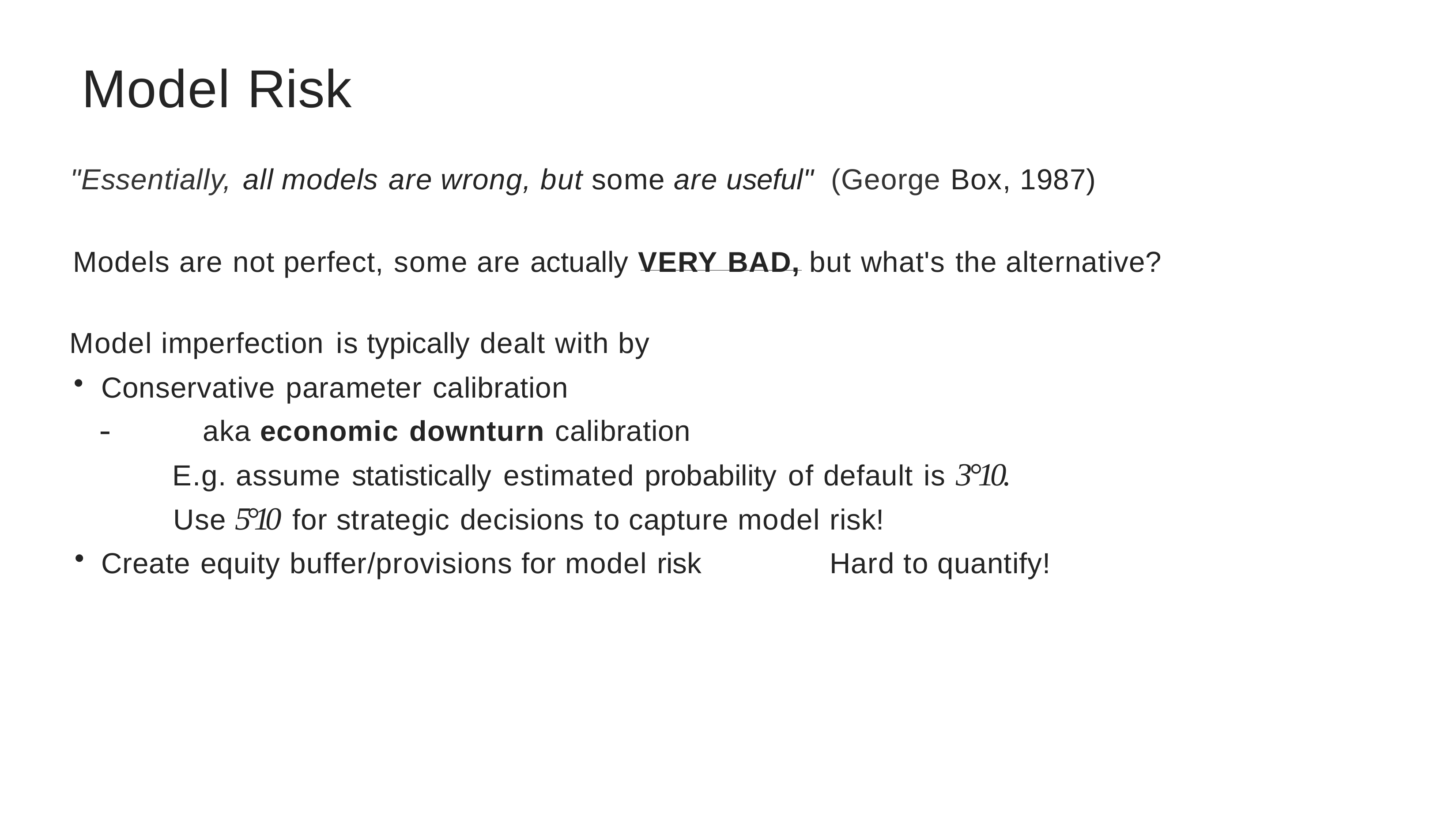

# Model Risk
"Essentially, all models are wrong, but some are useful"	(George Box, 1987)

Models are not perfect, some are actually VERY BAD, but what's the alternative?

Model imperfection is typically dealt with by
Conservative parameter calibration
-	aka economic downturn calibration
E.g. assume statistically estimated probability of default is 3°10.
Use 5°10 for strategic decisions to capture model risk!
Create equity buffer/provisions for model risk 		Hard to quantify!